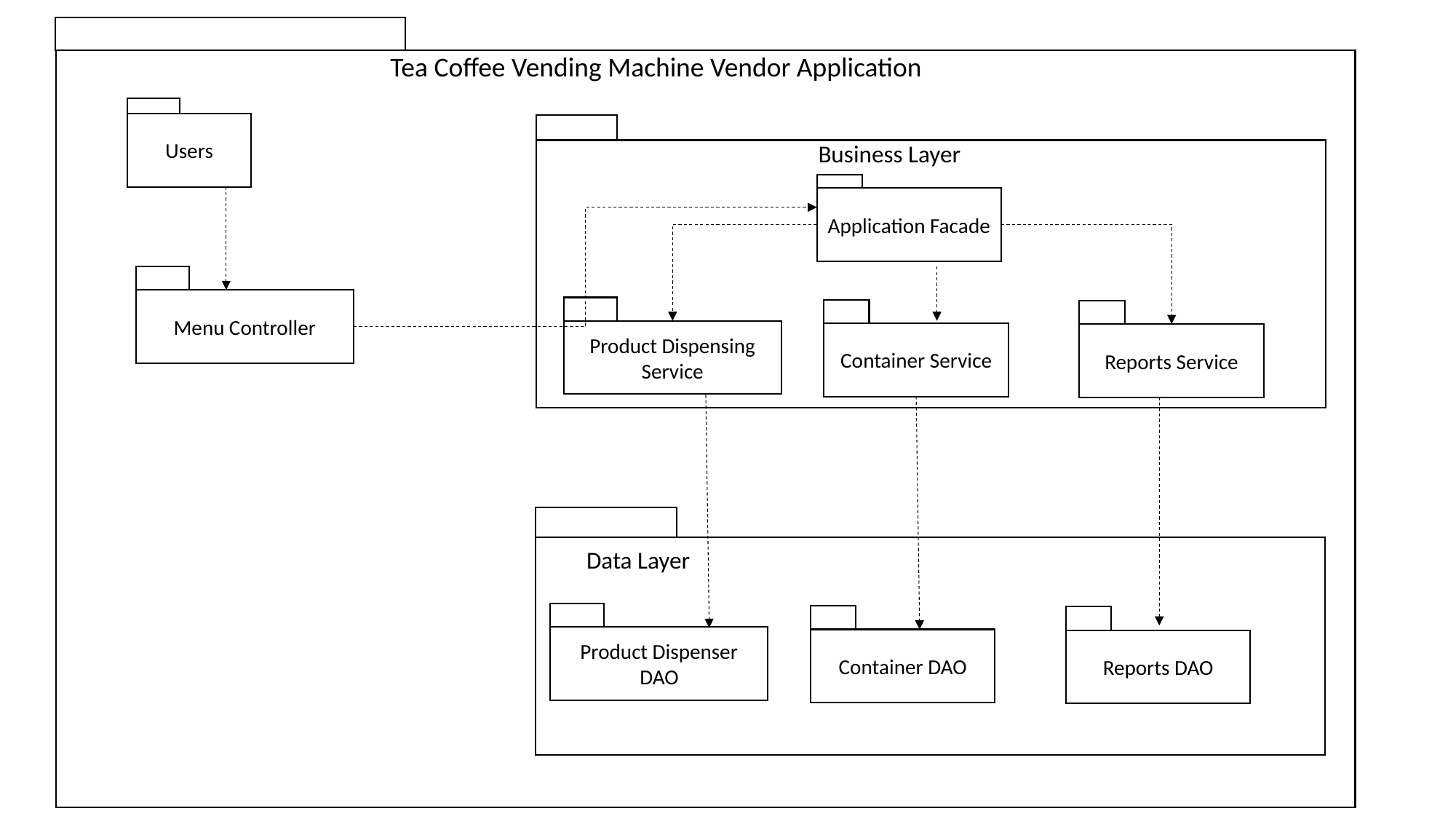

Tea Coffee Vending Machine Vendor Application

Users

Business Layer

Application Facade

Menu Controller

Product Dispensing Service

Container Service

Reports Service

Data Layer

Product Dispenser DAO

Container DAO

Reports DAO